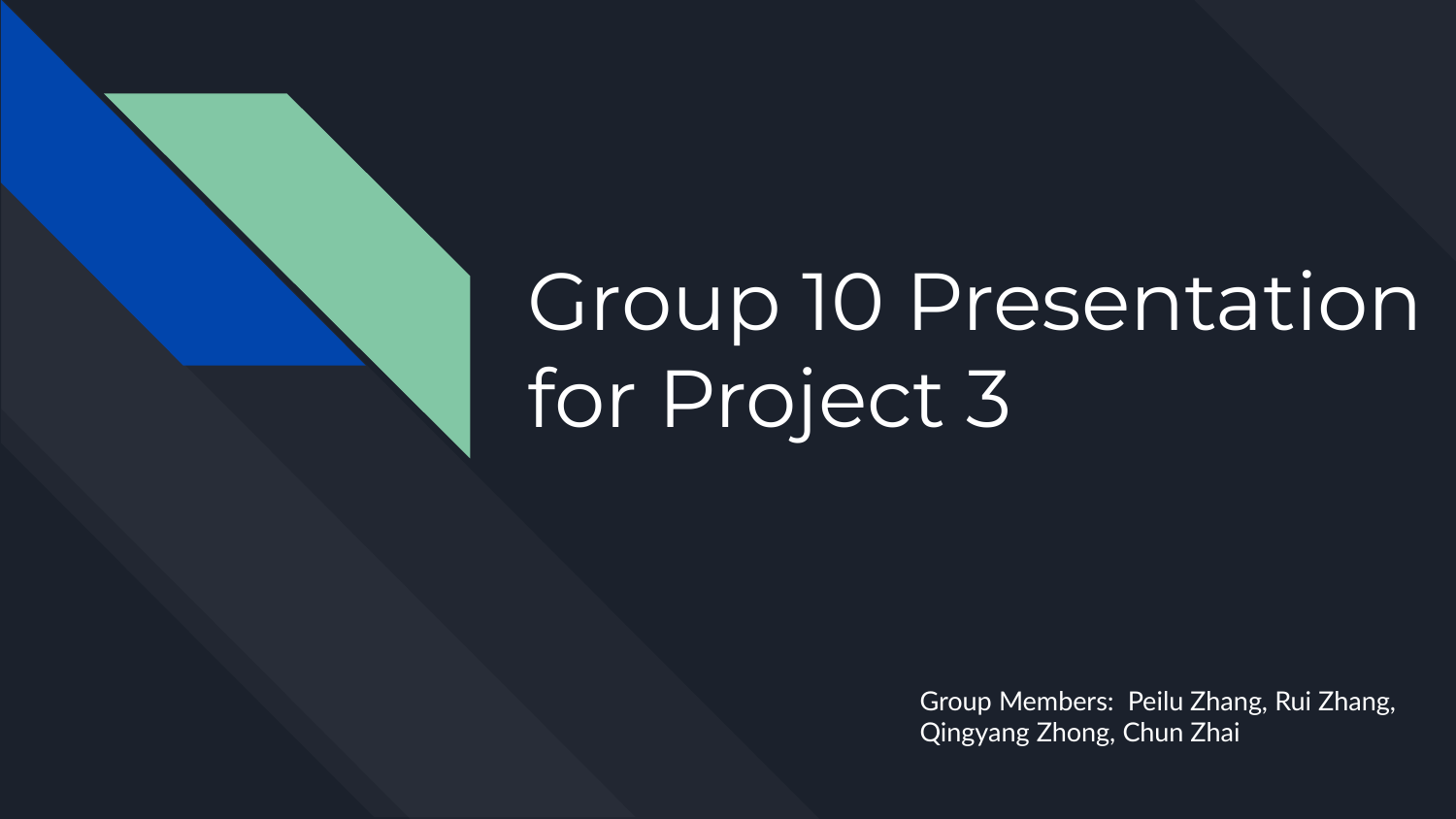

# Group 10 Presentation for Project 3
Group Members:  Peilu Zhang, Rui Zhang, Qingyang Zhong, Chun Zhai